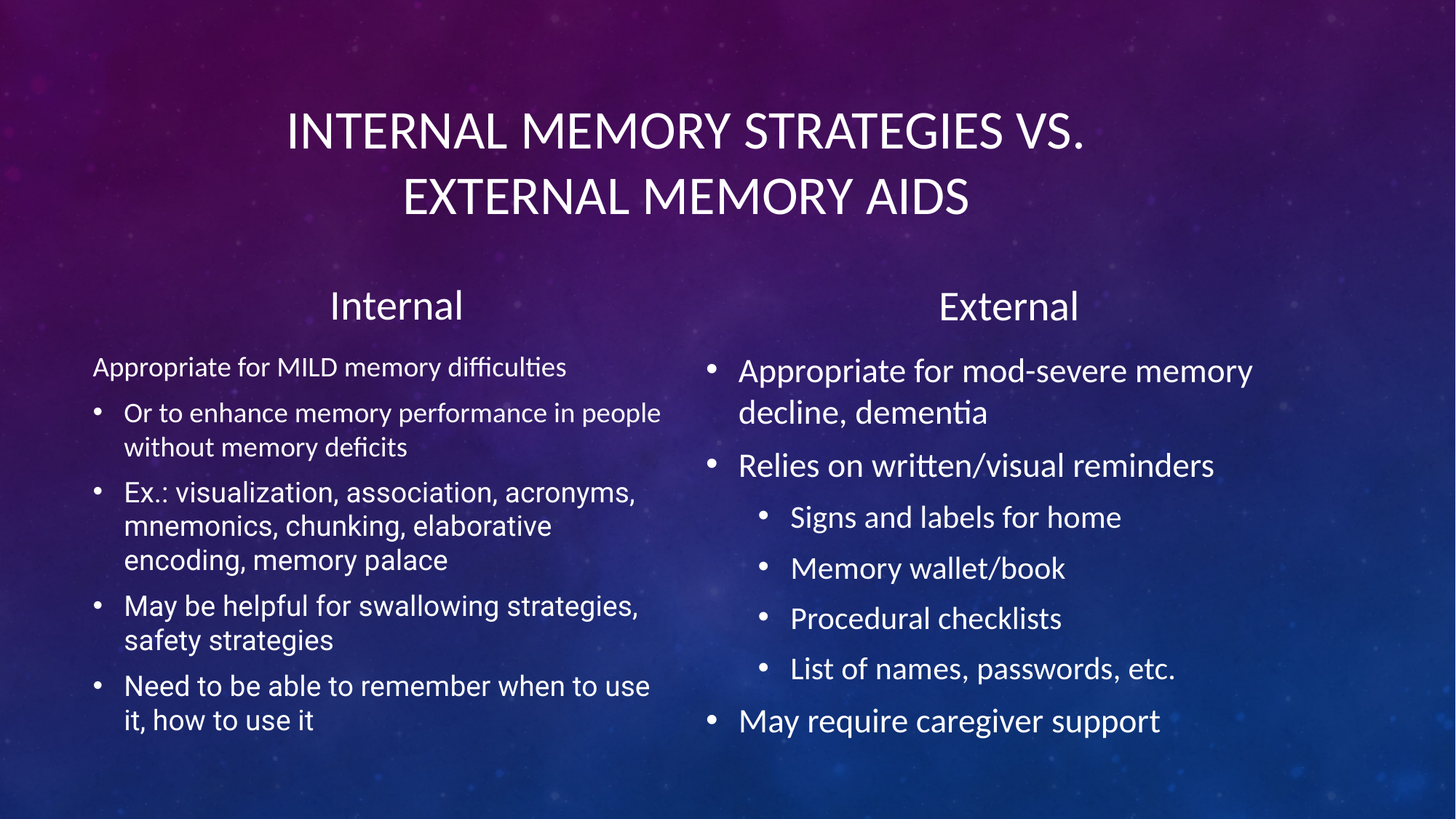

# Internal memory strategies vs. External Memory aids
Internal
External
Appropriate for MILD memory difficulties
Or to enhance memory performance in people without memory deficits
Ex.: visualization, association, acronyms, mnemonics, chunking, elaborative encoding, memory palace
May be helpful for swallowing strategies, safety strategies
Need to be able to remember when to use it, how to use it

Appropriate for mod-severe memory decline, dementia
Relies on written/visual reminders
Signs and labels for home
Memory wallet/book
Procedural checklists
List of names, passwords, etc.
May require caregiver support